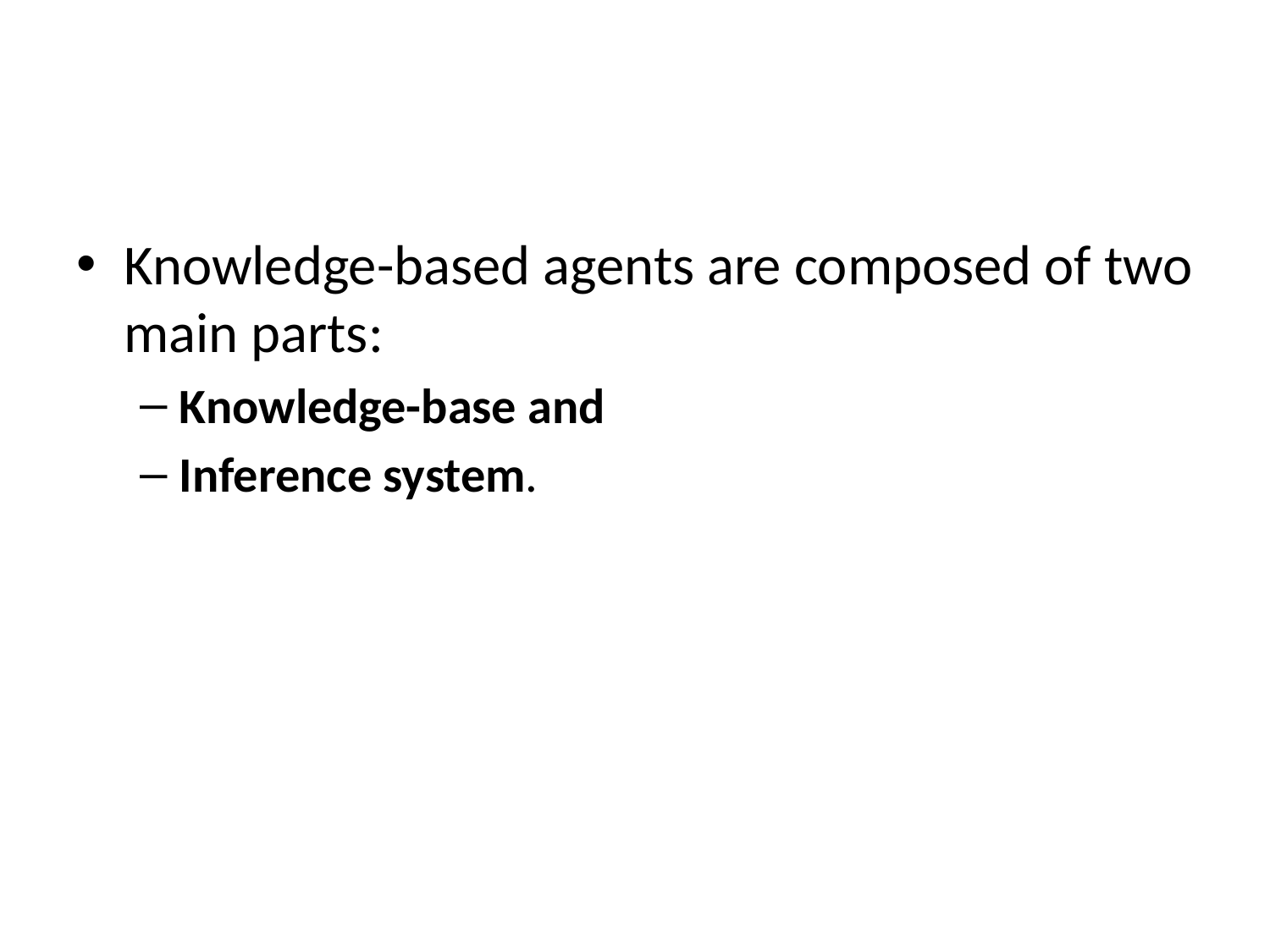

Knowledge-based agents are composed of two main parts:
Knowledge-base and
Inference system.